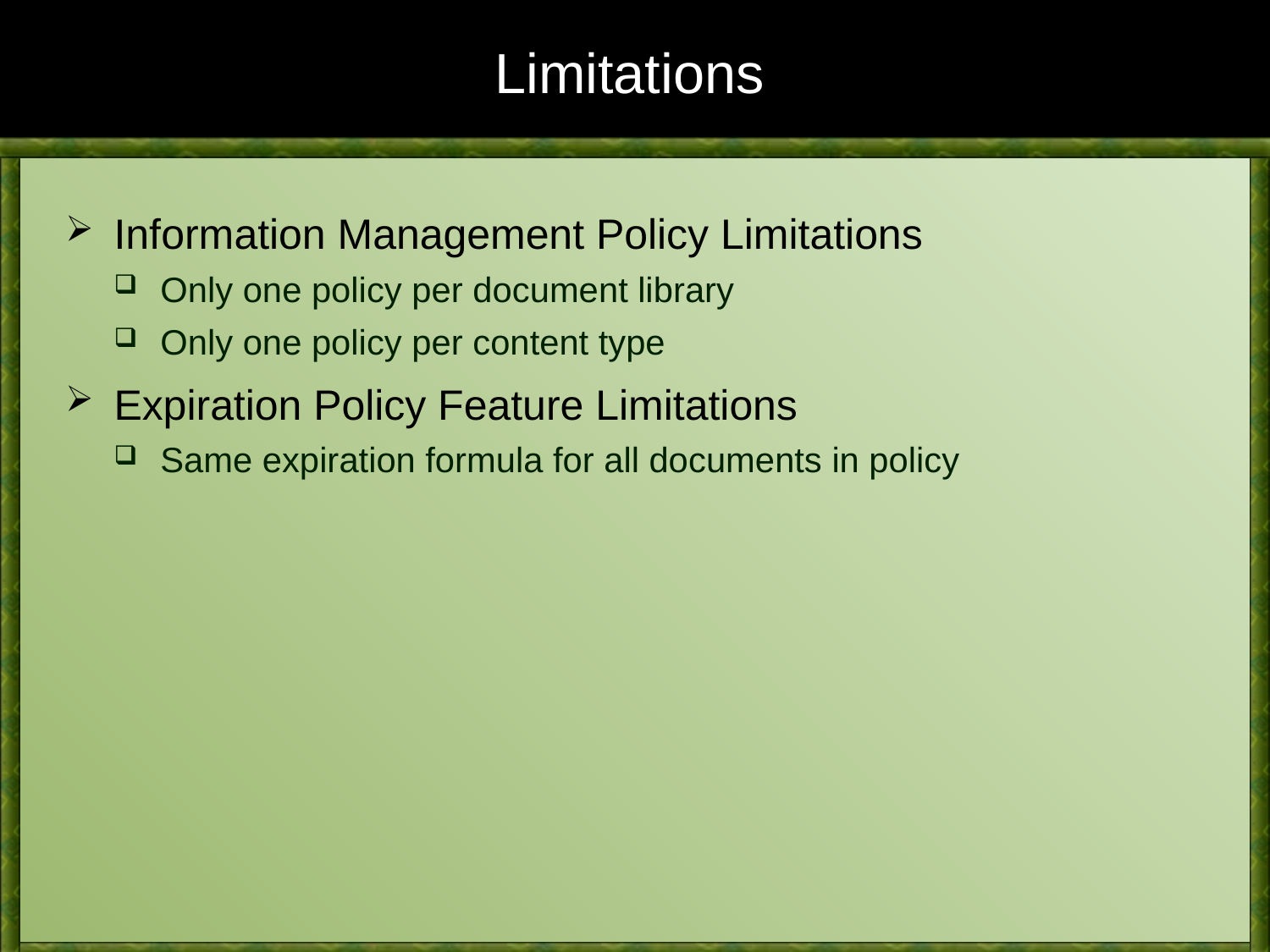

# Limitations
Information Management Policy Limitations
Only one policy per document library
Only one policy per content type
Expiration Policy Feature Limitations
Same expiration formula for all documents in policy